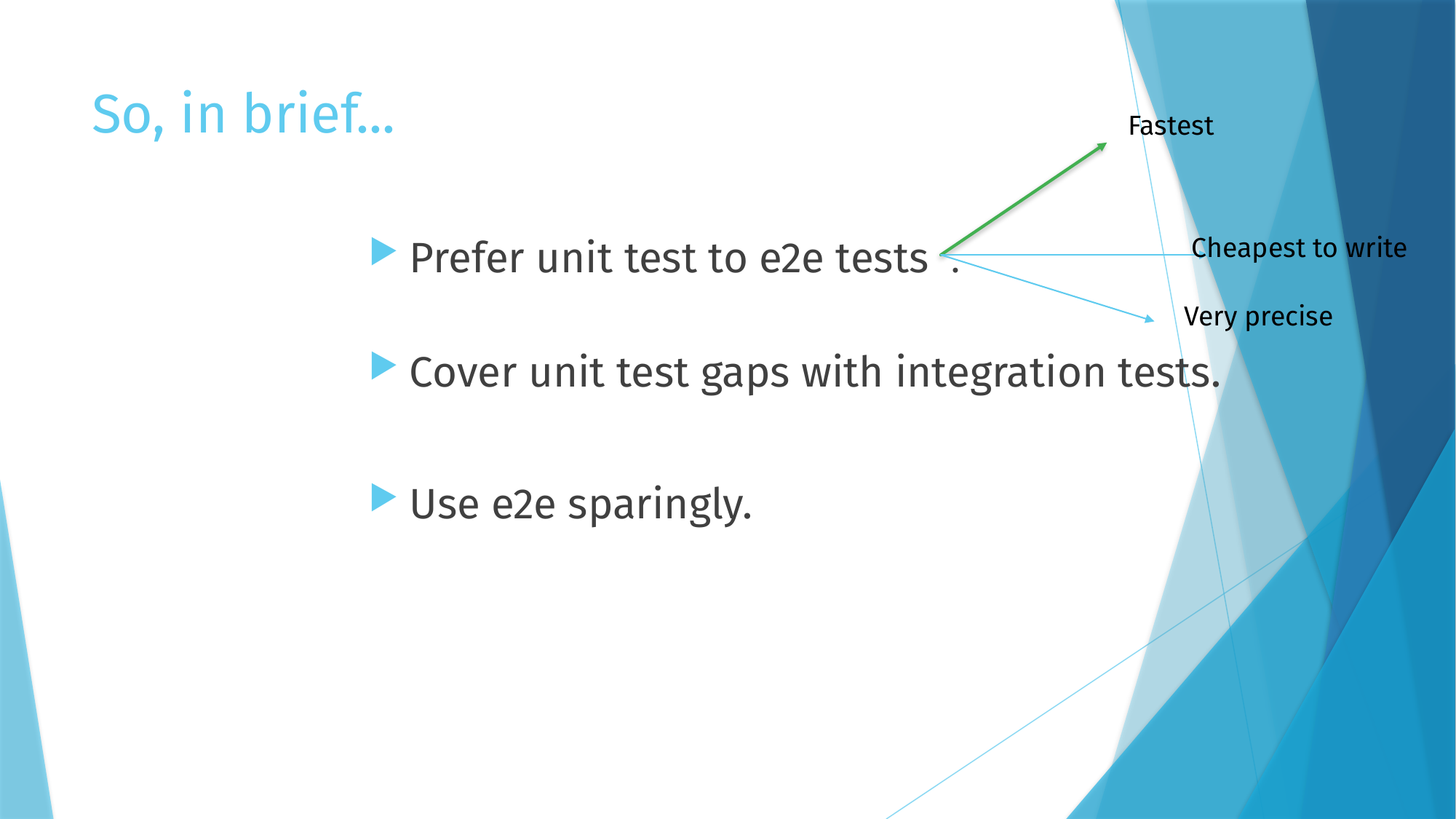

# So, in brief...
Fastest
Prefer unit test to e2e tests  .

Cover unit test gaps with integration tests.

Use e2e sparingly.

Cheapest to write
Very precise